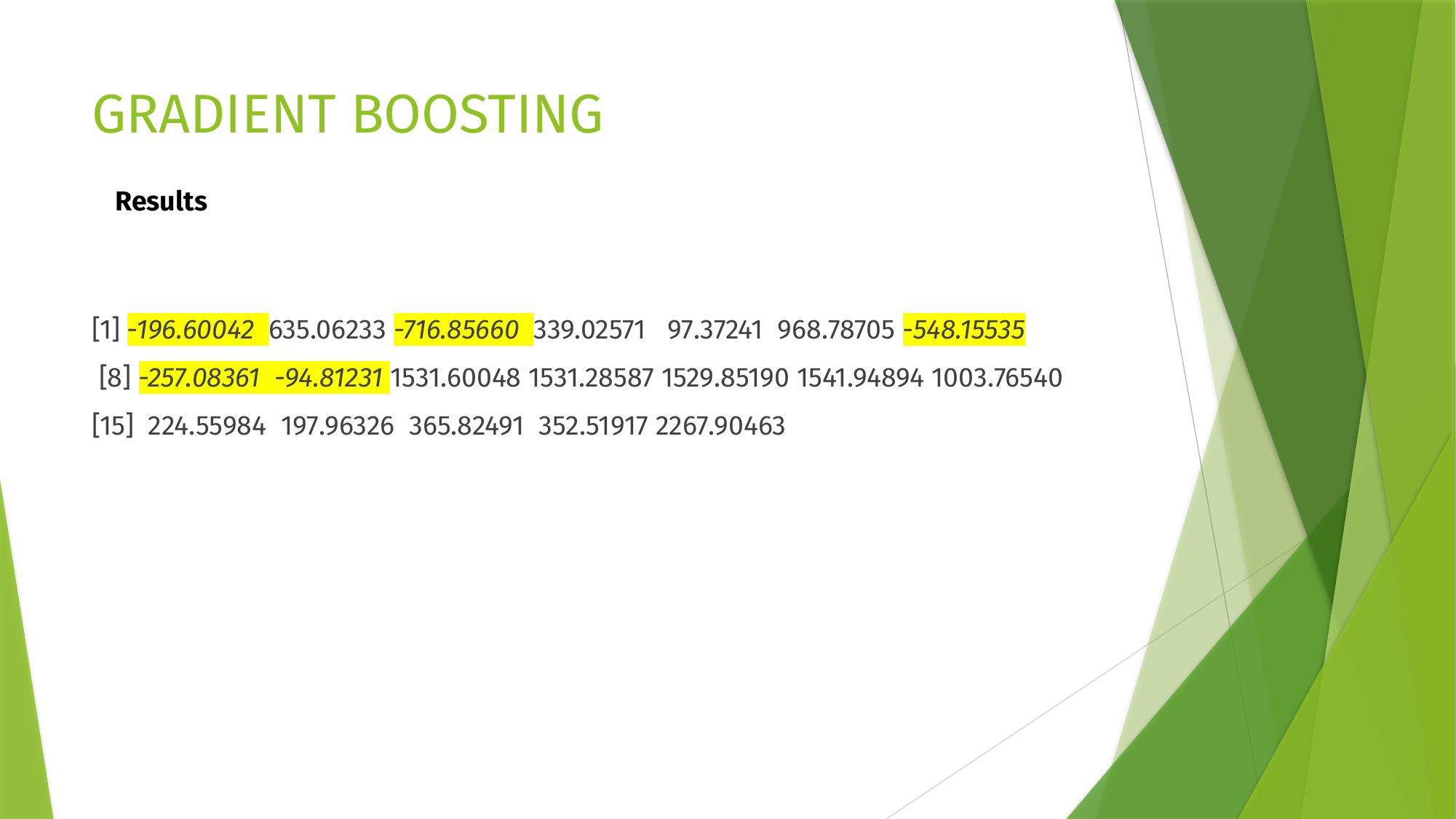

# GRADIENT BOOSTING
Results

[1] -196.60042  635.06233 -716.85660  339.02571   97.37241  968.78705 -548.15535
 [8] -257.08361  -94.81231 1531.60048 1531.28587 1529.85190 1541.94894 1003.76540
[15]  224.55984  197.96326  365.82491  352.51917 2267.90463